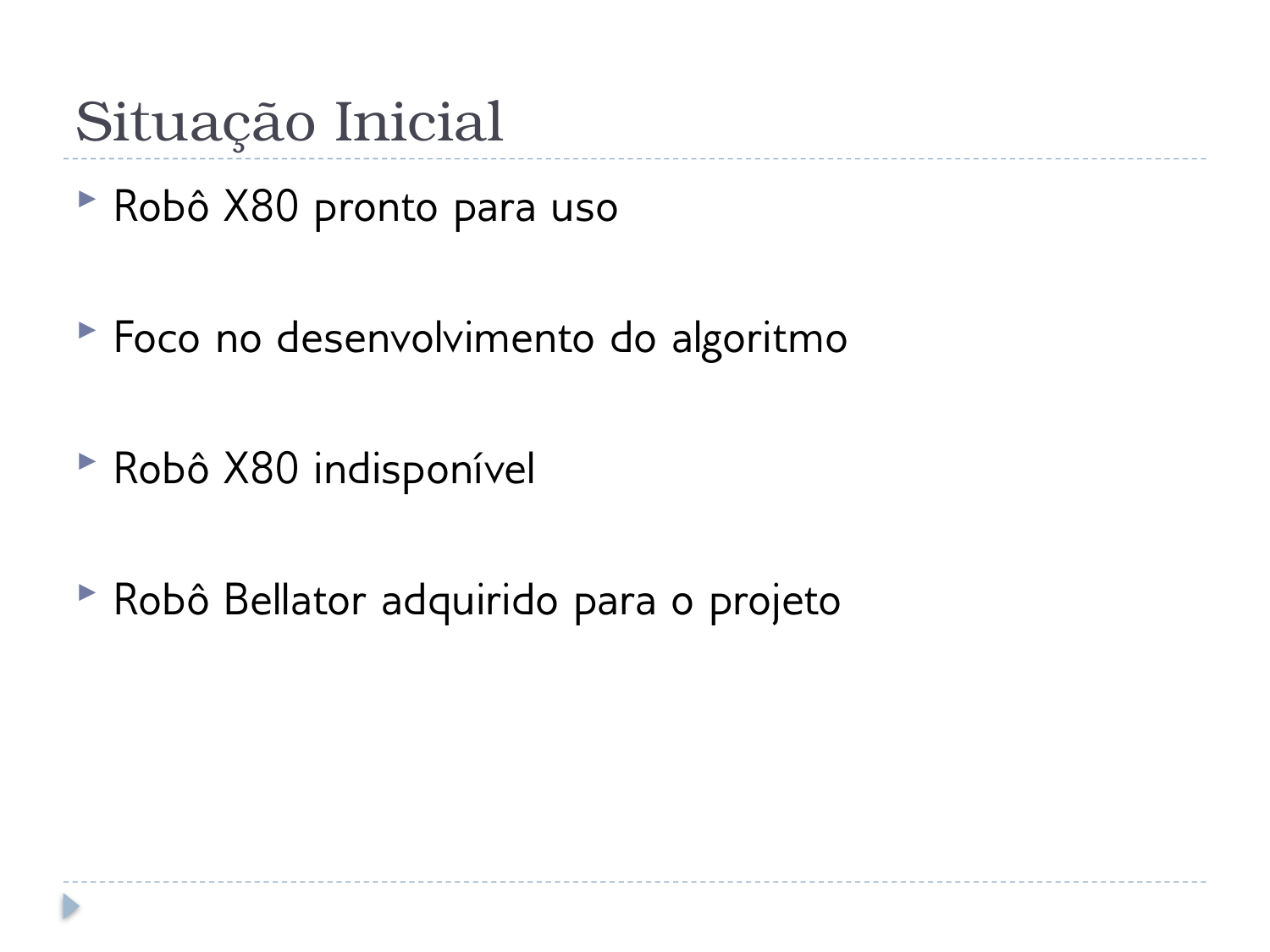

# Situação Inicial
Robô X80 pronto para uso

Foco no desenvolvimento do algoritmo

Robô X80 indisponível

Robô Bellator adquirido para o projeto